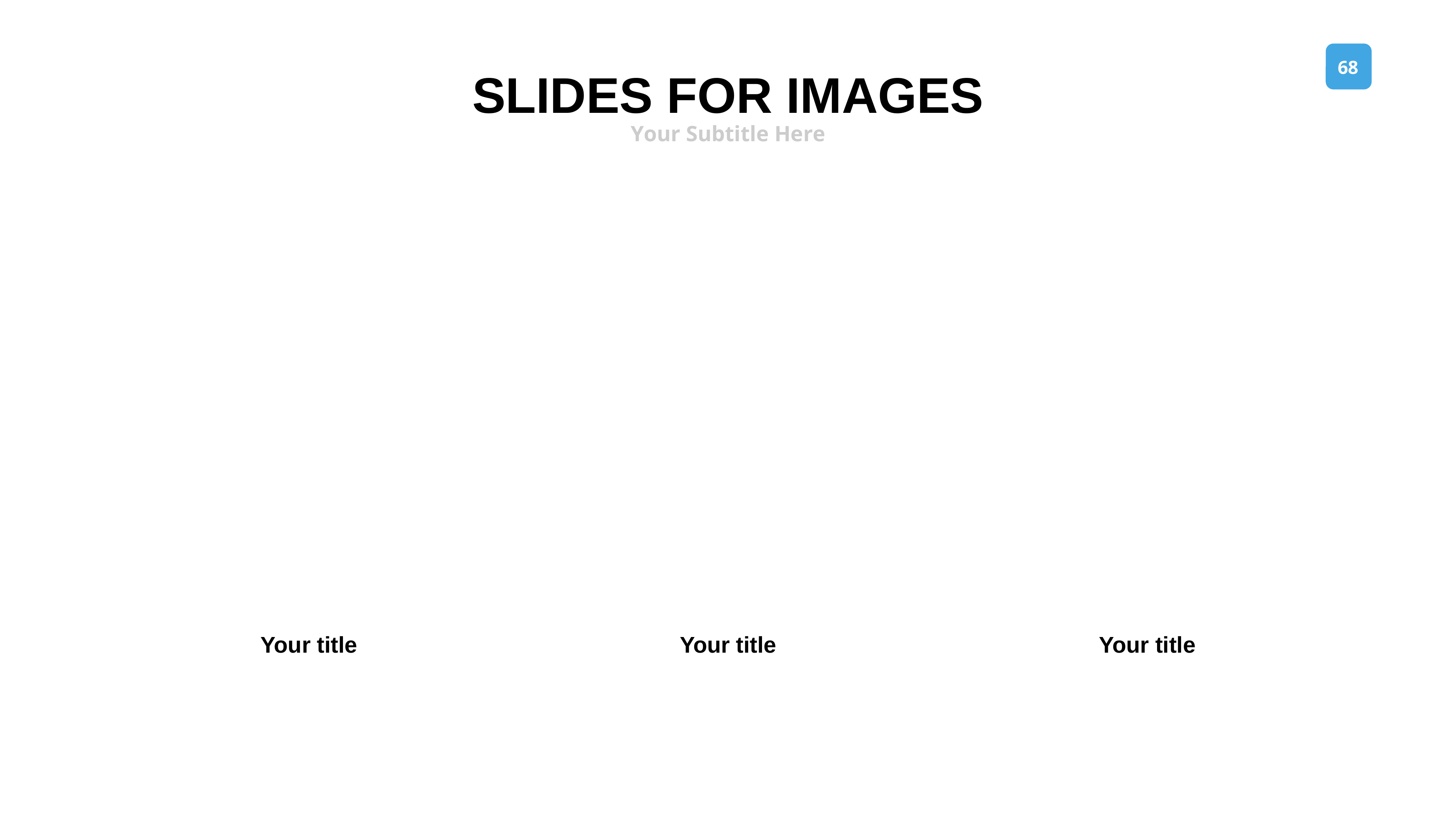

SLIDES FOR IMAGES
Your Subtitle Here

Your title
Your title
Your title